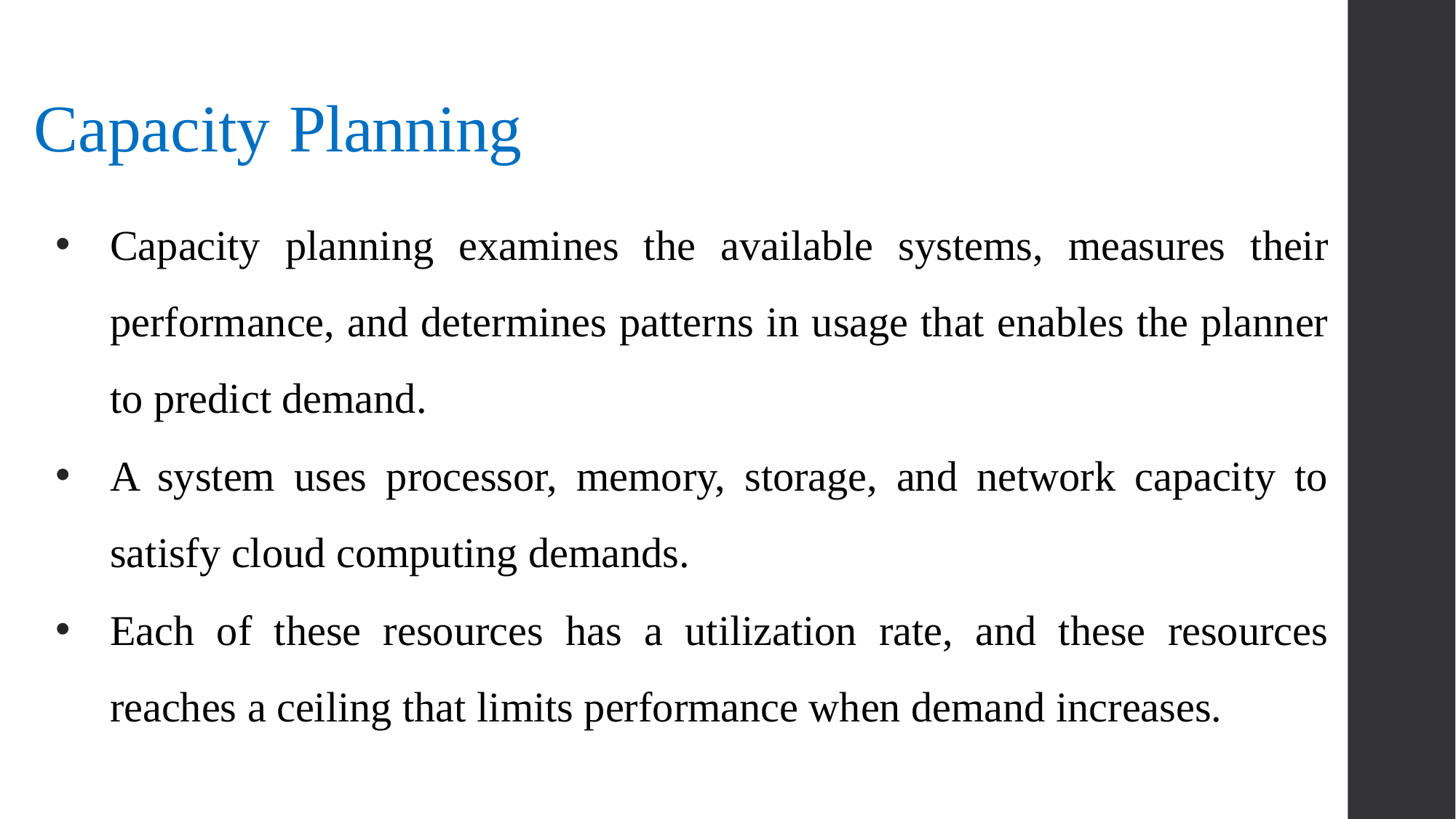

# Capacity Planning
Capacity planning examines the available systems, measures their performance, and determines patterns in usage that enables the planner to predict demand.
A system uses processor, memory, storage, and network capacity to satisfy cloud computing demands.
Each of these resources has a utilization rate, and these resources reaches a ceiling that limits performance when demand increases.
38